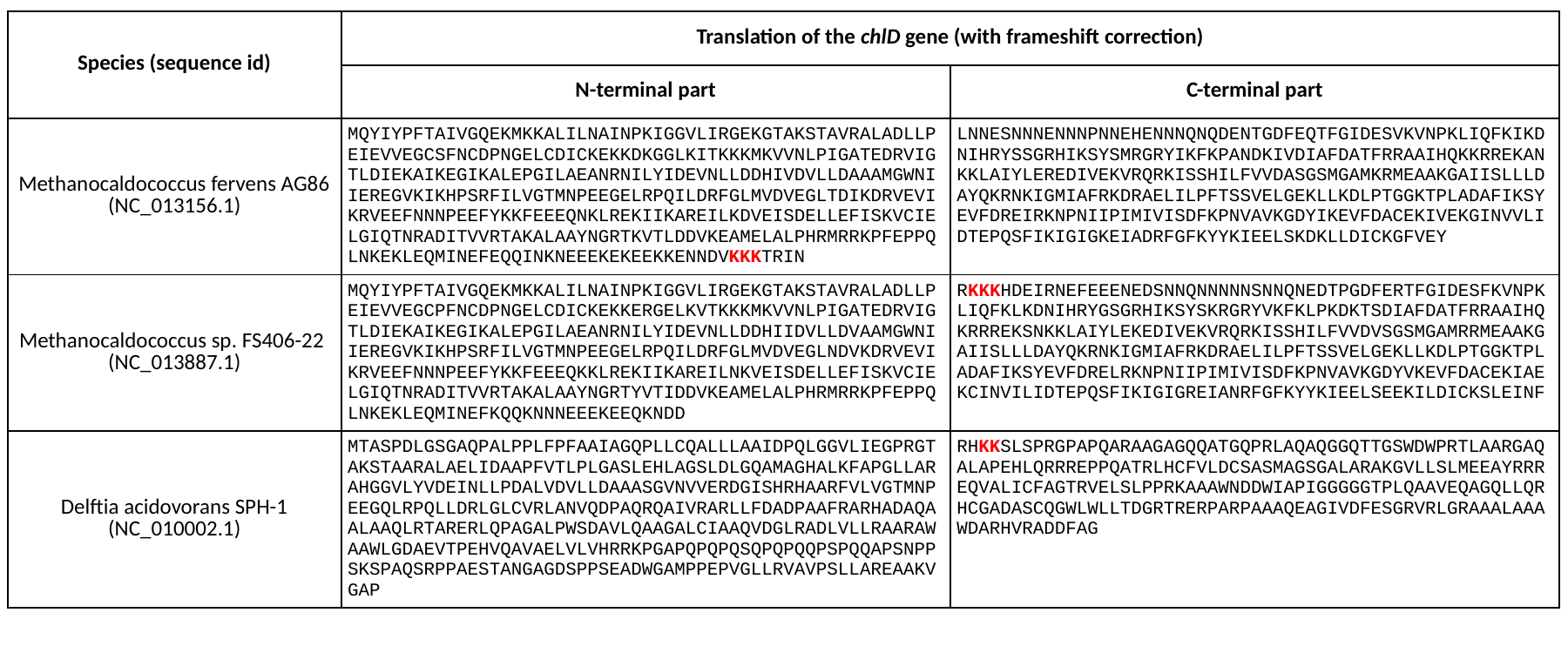

| Species (sequence id) | Translation of the chlD gene (with frameshift correction) |  |
| --- | --- | --- |
|  | N-terminal part | C-terminal part |
| Methanocaldococcus fervens AG86 (NC\_013156.1) | MQYIYPFTAIVGQEKMKKALILNAINPKIGGVLIRGEKGTAKSTAVRALADLLPEIEVVEGCSFNCDPNGELCDICKEKKDKGGLKITKKKMKVVNLPIGATEDRVIGTLDIEKAIKEGIKALEPGILAEANRNILYIDEVNLLDDHIVDVLLDAAAMGWNIIEREGVKIKHPSRFILVGTMNPEEGELRPQILDRFGLMVDVEGLTDIKDRVEVIKRVEEFNNNPEEFYKKFEEEQNKLREKIIKAREILKDVEISDELLEFISKVCIELGIQTNRADITVVRTAKALAAYNGRTKVTLDDVKEAMELALPHRMRRKPFEPPQLNKEKLEQMINEFEQQINKNEEEKEKEEKKENNDVKKKTRIN | LNNESNNNENNNPNNEHENNNQNQDENTGDFEQTFGIDESVKVNPKLIQFKIKDNIHRYSSGRHIKSYSMRGRYIKFKPANDKIVDIAFDATFRRAAIHQKKRREKANKKLAIYLEREDIVEKVRQRKISSHILFVVDASGSMGAMKRMEAAKGAIISLLLDAYQKRNKIGMIAFRKDRAELILPFTSSVELGEKLLKDLPTGGKTPLADAFIKSYEVFDREIRKNPNIIPIMIVISDFKPNVAVKGDYIKEVFDACEKIVEKGINVVLIDTEPQSFIKIGIGKEIADRFGFKYYKIEELSKDKLLDICKGFVEY |
| Methanocaldococcus sp. FS406-22 (NC\_013887.1) | MQYIYPFTAIVGQEKMKKALILNAINPKIGGVLIRGEKGTAKSTAVRALADLLPEIEVVEGCPFNCDPNGELCDICKEKKERGELKVTKKKMKVVNLPIGATEDRVIGTLDIEKAIKEGIKALEPGILAEANRNILYIDEVNLLDDHIIDVLLDVAAMGWNIIEREGVKIKHPSRFILVGTMNPEEGELRPQILDRFGLMVDVEGLNDVKDRVEVIKRVEEFNNNPEEFYKKFEEEQKKLREKIIKAREILNKVEISDELLEFISKVCIELGIQTNRADITVVRTAKALAAYNGRTYVTIDDVKEAMELALPHRMRRKPFEPPQLNKEKLEQMINEFKQQKNNNEEEKEEQKNDD | RKKKHDEIRNEFEEENEDSNNQNNNNNSNNQNEDTPGDFERTFGIDESFKVNPKLIQFKLKDNIHRYGSGRHIKSYSKRGRYVKFKLPKDKTSDIAFDATFRRAAIHQKRRREKSNKKLAIYLEKEDIVEKVRQRKISSHILFVVDVSGSMGAMRRMEAAKGAIISLLLDAYQKRNKIGMIAFRKDRAELILPFTSSVELGEKLLKDLPTGGKTPLADAFIKSYEVFDRELRKNPNIIPIMIVISDFKPNVAVKGDYVKEVFDACEKIAEKCINVILIDTEPQSFIKIGIGREIANRFGFKYYKIEELSEEKILDICKSLEINF |
| Delftia acidovorans SPH-1 (NC\_010002.1) | MTASPDLGSGAQPALPPLFPFAAIAGQPLLCQALLLAAIDPQLGGVLIEGPRGTAKSTAARALAELIDAAPFVTLPLGASLEHLAGSLDLGQAMAGHALKFAPGLLARAHGGVLYVDEINLLPDALVDVLLDAAASGVNVVERDGISHRHAARFVLVGTMNPEEGQLRPQLLDRLGLCVRLANVQDPAQRQAIVRARLLFDADPAAFRARHADAQAALAAQLRTARERLQPAGALPWSDAVLQAAGALCIAAQVDGLRADLVLLRAARAWAAWLGDAEVTPEHVQAVAELVLVHRRKPGAPQPQPQSQPQPQQPSPQQAPSNPPSKSPAQSRPPAESTANGAGDSPPSEADWGAMPPEPVGLLRVAVPSLLAREAAKVGAP | RHKKSLSPRGPAPQARAAGAGQQATGQPRLAQAQGGQTTGSWDWPRTLAARGAQALAPEHLQRRREPPQATRLHCFVLDCSASMAGSGALARAKGVLLSLMEEAYRRREQVALICFAGTRVELSLPPRKAAAWNDDWIAPIGGGGGTPLQAAVEQAGQLLQRHCGADASCQGWLWLLTDGRTRERPARPAAAQEAGIVDFESGRVRLGRAAALAAAWDARHVRADDFAG |